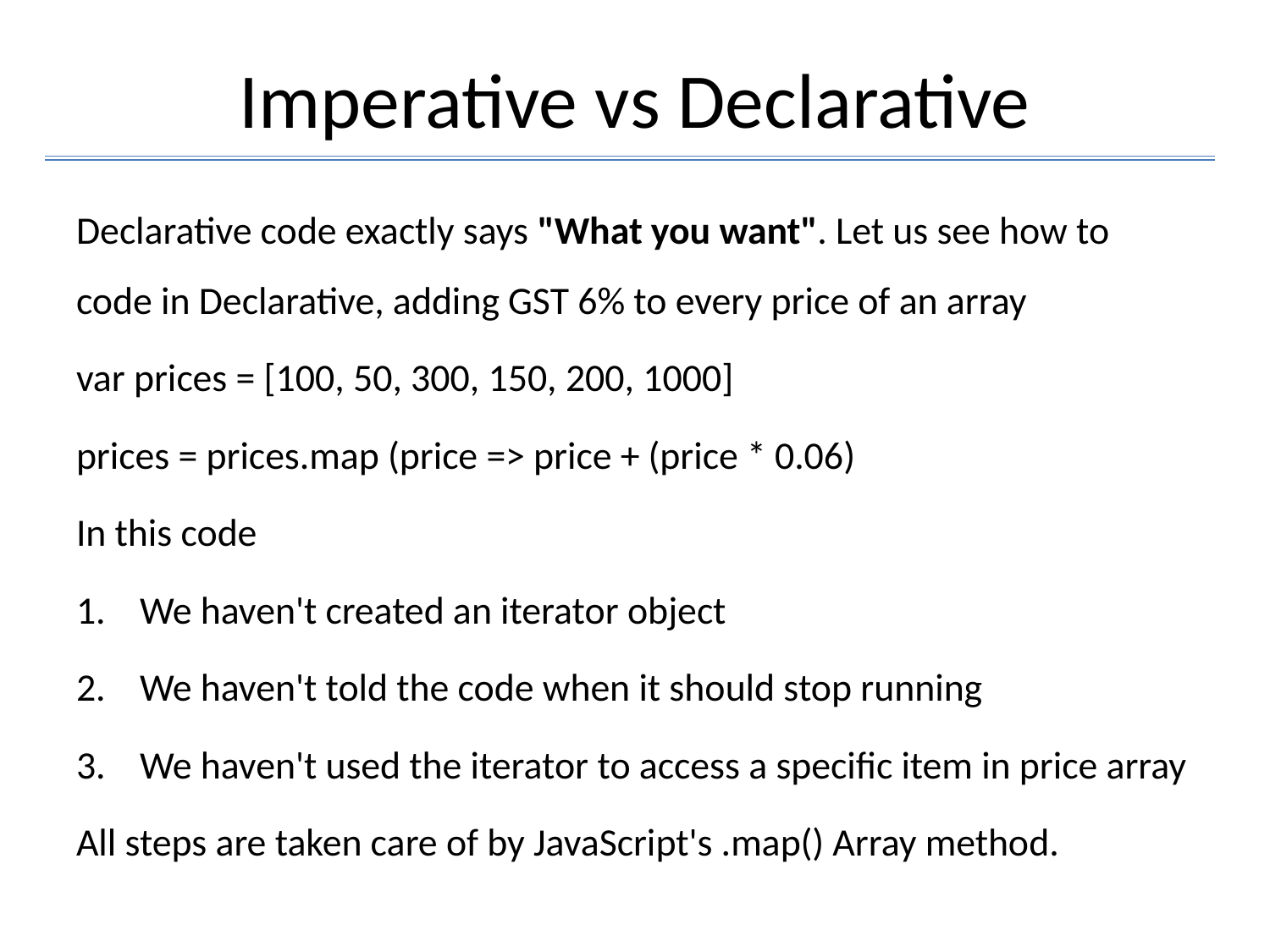

# Imperative vs Declarative
Declarative code exactly says "What you want". Let us see how to code in Declarative, adding GST 6% to every price of an array
var prices = [100, 50, 300, 150, 200, 1000]
prices = prices.map (price => price + (price * 0.06)
In this code
We haven't created an iterator object
We haven't told the code when it should stop running
We haven't used the iterator to access a specific item in price array
All steps are taken care of by JavaScript's .map() Array method.